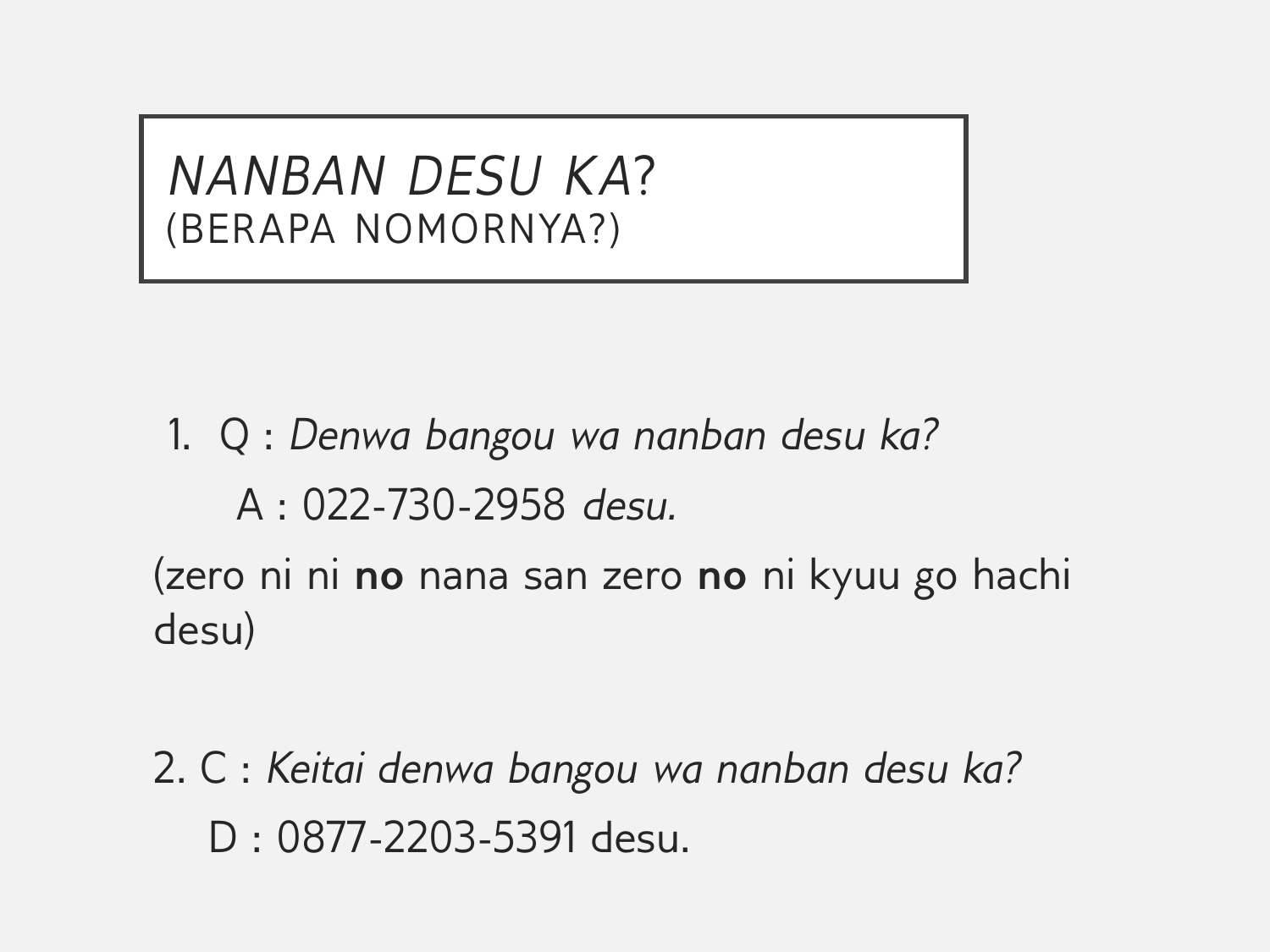

# Nanban desu ka? (berapa nomornya?)

 1.  Q : Denwa bangou wa nanban desu ka?
      A : 022-730-2958 desu.
(zero ni ni no nana san zero no ni kyuu go hachi desu)

2. C : Keitai denwa bangou wa nanban desu ka?
    D : 0877-2203-5391 desu.